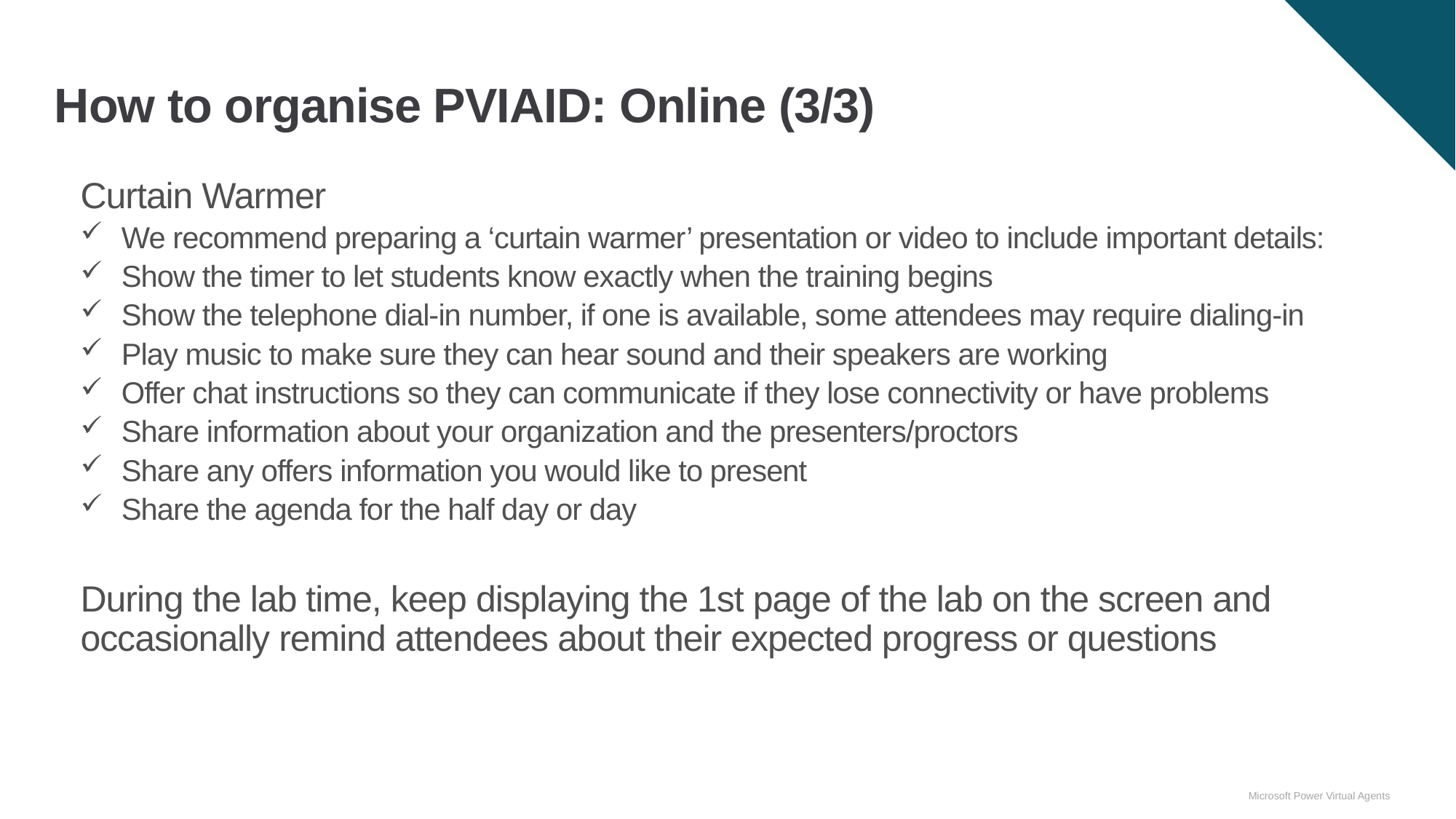

# How to organise PVIAID: Online (3/3)
Curtain Warmer
We recommend preparing a ‘curtain warmer’ presentation or video to include important details:
Show the timer to let students know exactly when the training begins
Show the telephone dial-in number, if one is available, some attendees may require dialing-in
Play music to make sure they can hear sound and their speakers are working
Offer chat instructions so they can communicate if they lose connectivity or have problems
Share information about your organization and the presenters/proctors
Share any offers information you would like to present
Share the agenda for the half day or day

During the lab time, keep displaying the 1st page of the lab on the screen and occasionally remind attendees about their expected progress or questions